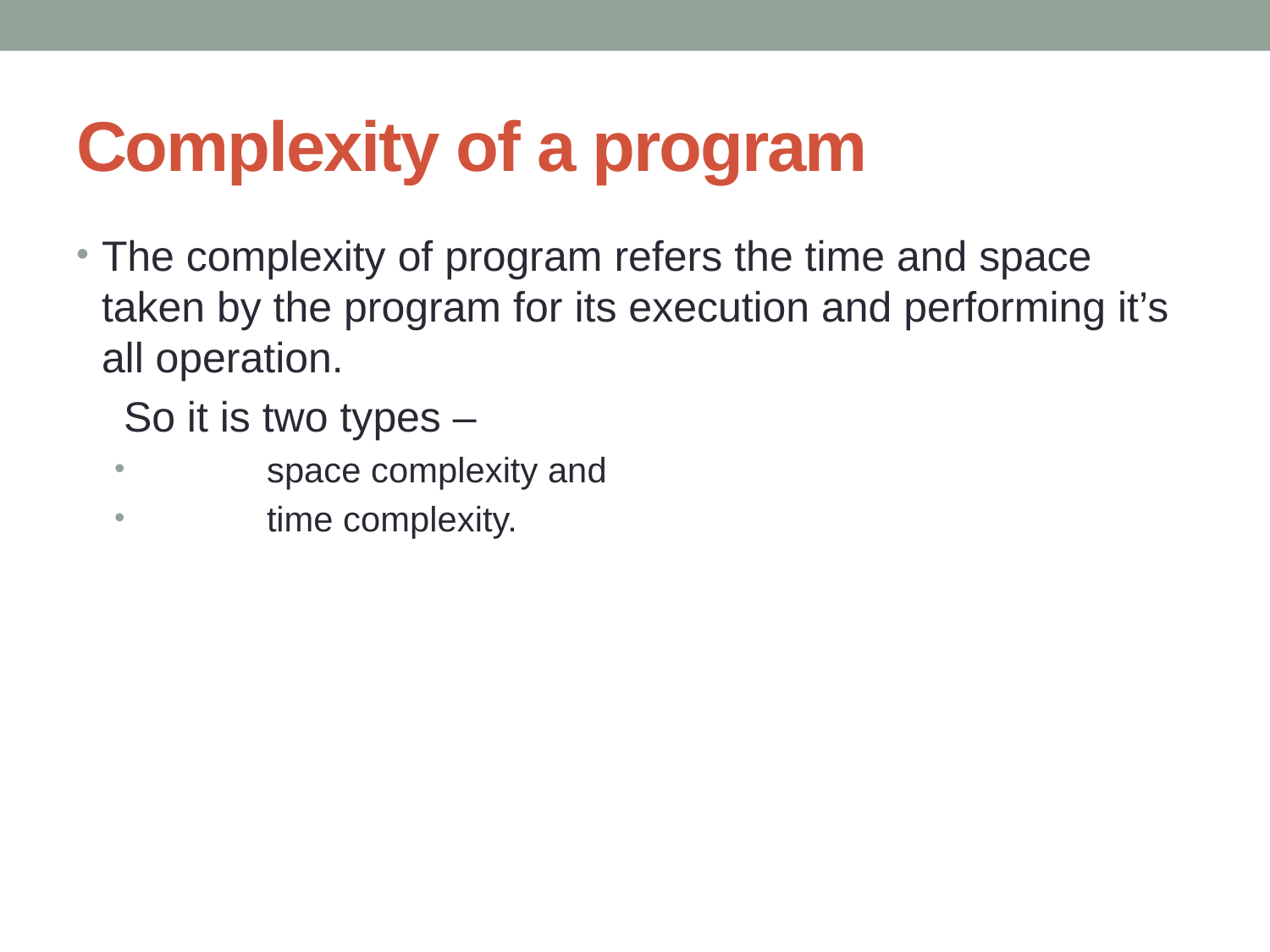

# Complexity of a program
The complexity of program refers the time and space taken by the program for its execution and performing it’s all operation.
    So it is two types –
	space complexity and
	time complexity.